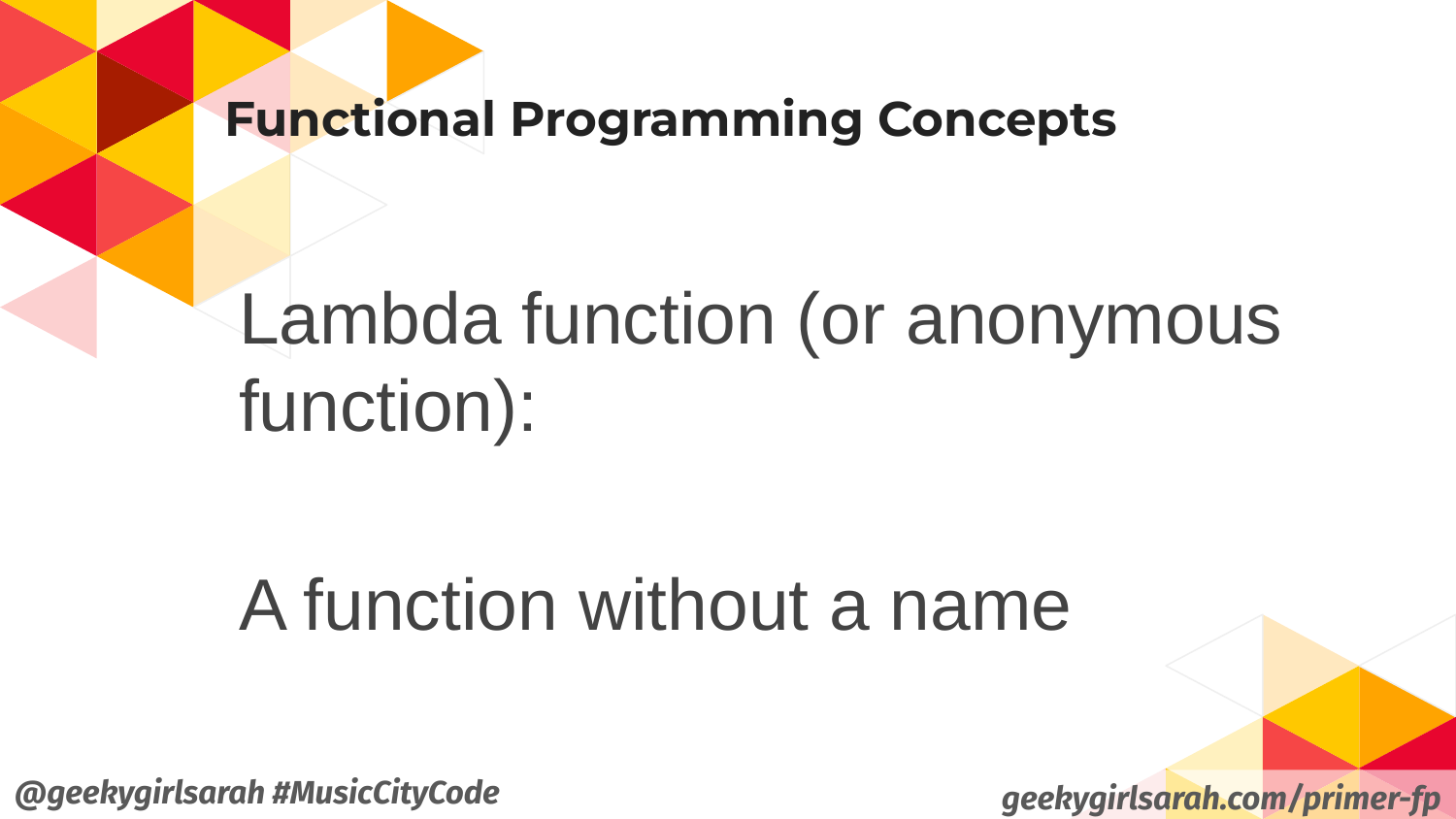

# Functional Programming Concepts
Lambda function (or anonymous function):

A function without a name